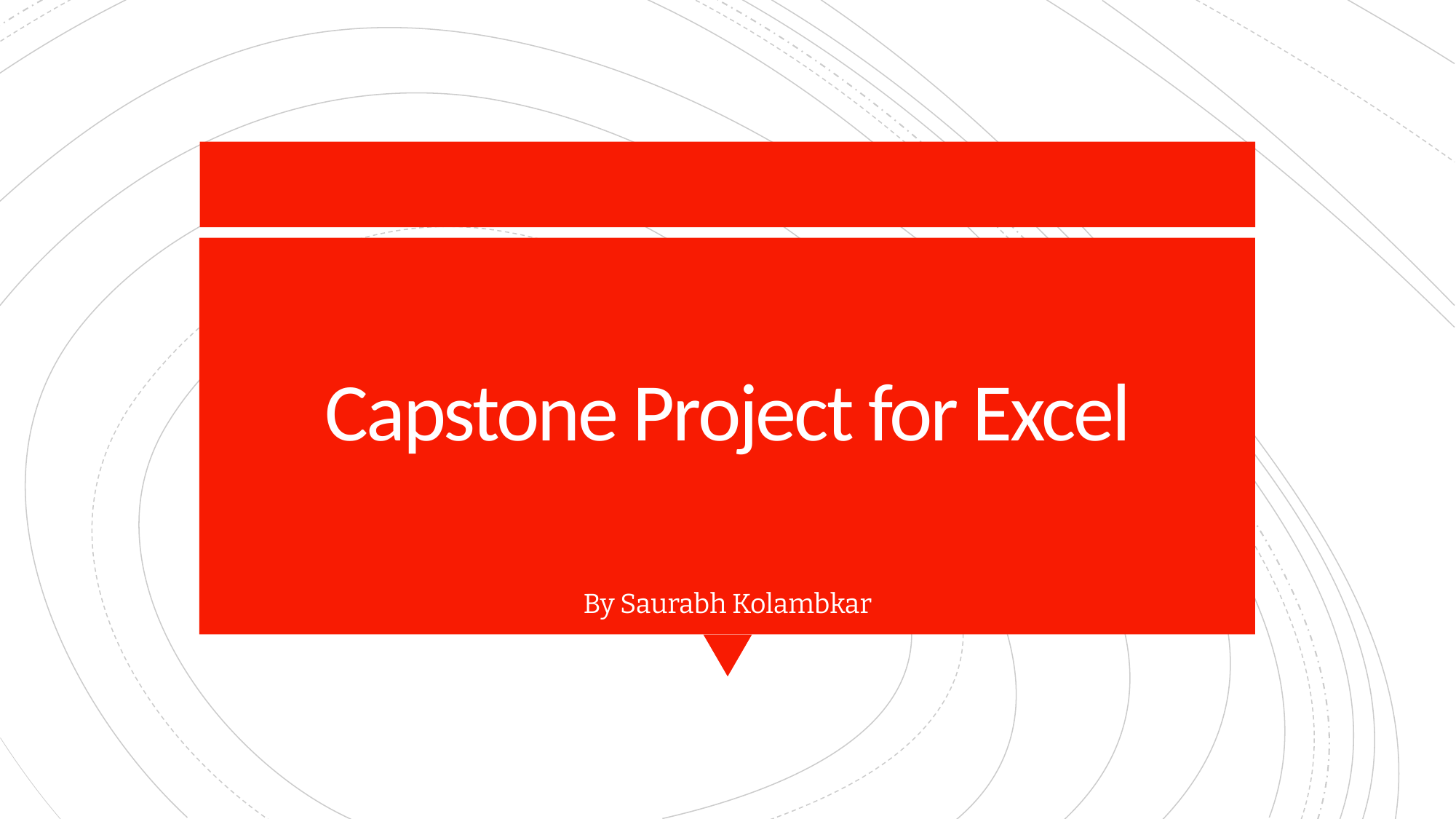

# Capstone Project for Excel
By Saurabh Kolambkar